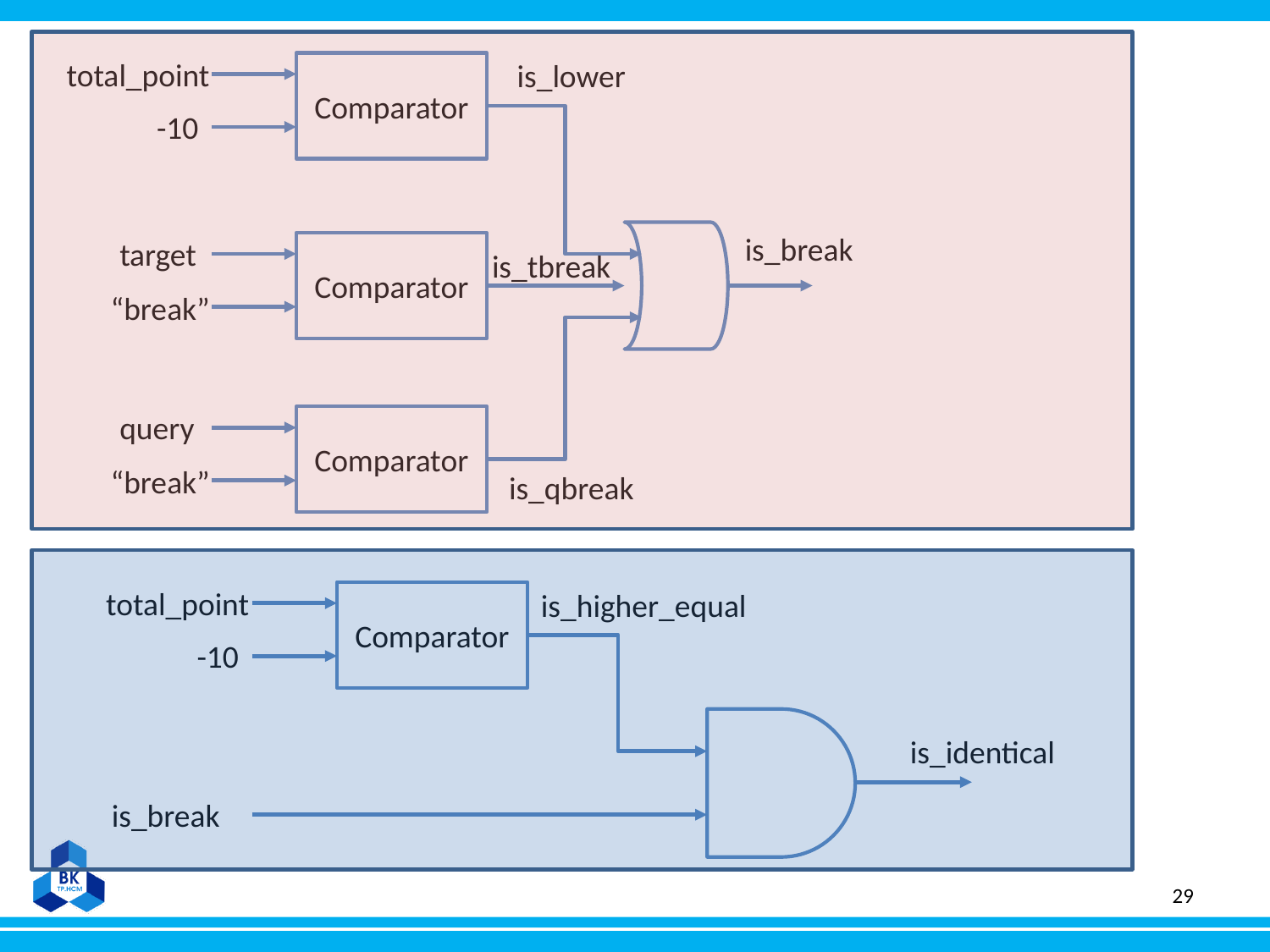

total_point
is_lower
Comparator
-10

is_break
target
Comparator
is_tbreak
“break”
query
Comparator
“break”
is_qbreak

total_point
is_higher_equal
Comparator
-10

is_identical
is_break
29